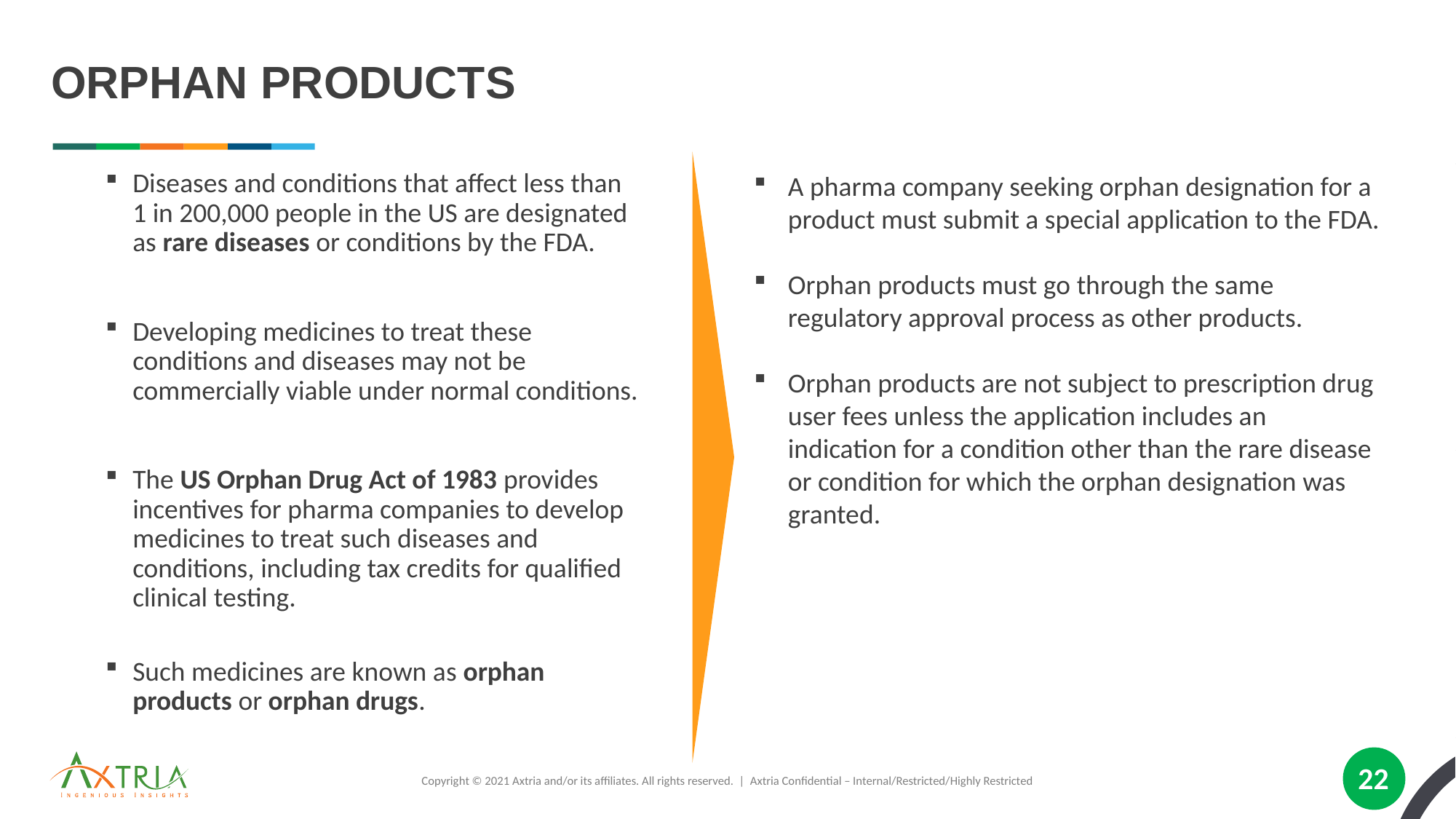

# Orphan Products

Diseases and conditions that affect less than 1 in 200,000 people in the US are designated as rare diseases or conditions by the FDA.

Developing medicines to treat these conditions and diseases may not be commercially viable under normal conditions.

The US Orphan Drug Act of 1983 provides incentives for pharma companies to develop medicines to treat such diseases and conditions, including tax credits for qualified clinical testing.
Such medicines are known as orphan products or orphan drugs.
A pharma company seeking orphan designation for a product must submit a special application to the FDA.

Orphan products must go through the same regulatory approval process as other products.

Orphan products are not subject to prescription drug user fees unless the application includes an indication for a condition other than the rare disease or condition for which the orphan designation was granted.